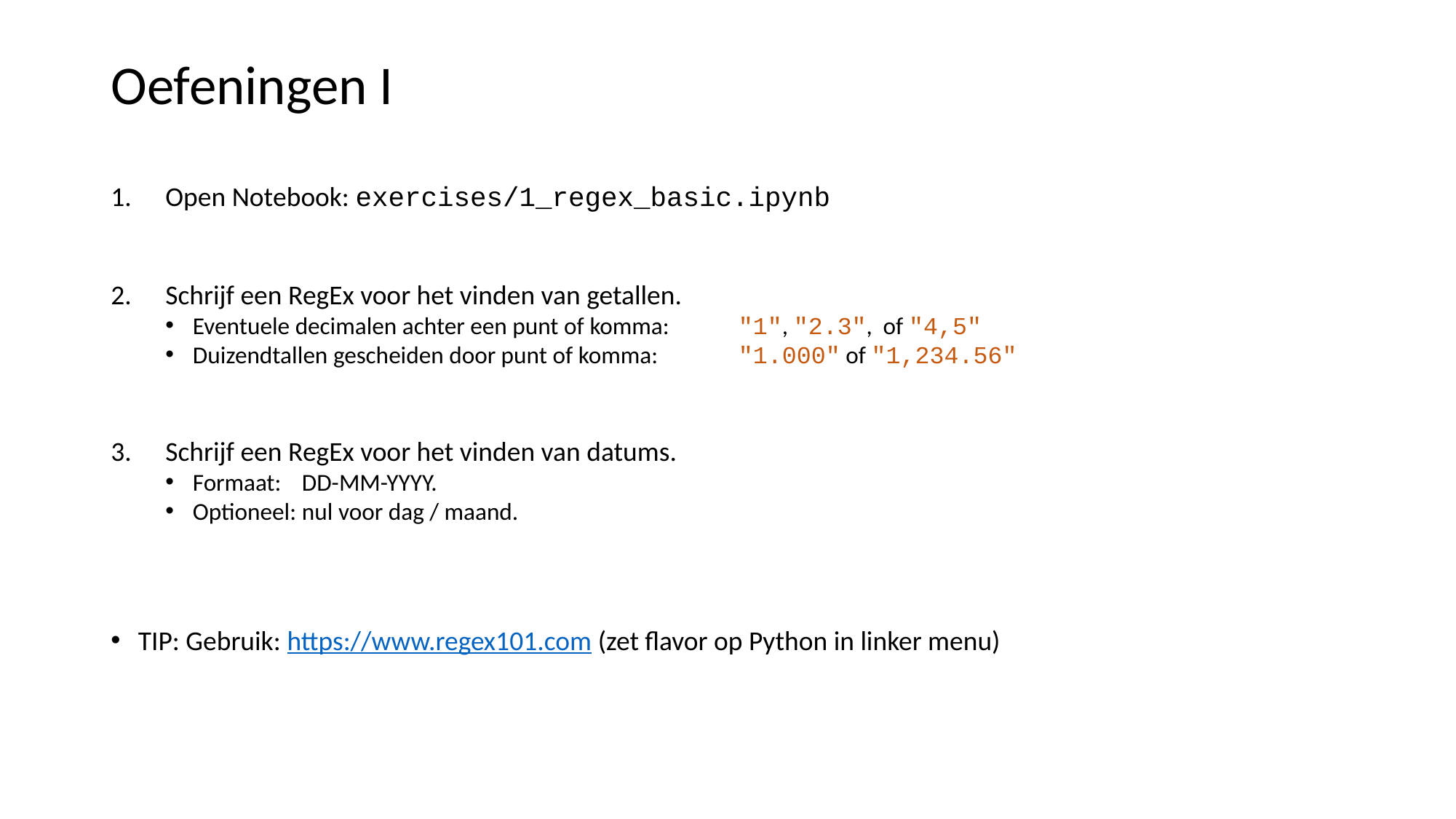

# Oefeningen I
Open Notebook: exercises/1_regex_basic.ipynb

Schrijf een RegEx voor het vinden van getallen.
Eventuele decimalen achter een punt of komma:	"1", "2.3",  of "4,5"
Duizendtallen gescheiden door punt of komma:	"1.000" of "1,234.56"

Schrijf een RegEx voor het vinden van datums.
Formaat:	DD-MM-YYYY.
Optioneel:	nul voor dag / maand.

TIP: Gebruik: https://www.regex101.com (zet flavor op Python in linker menu)